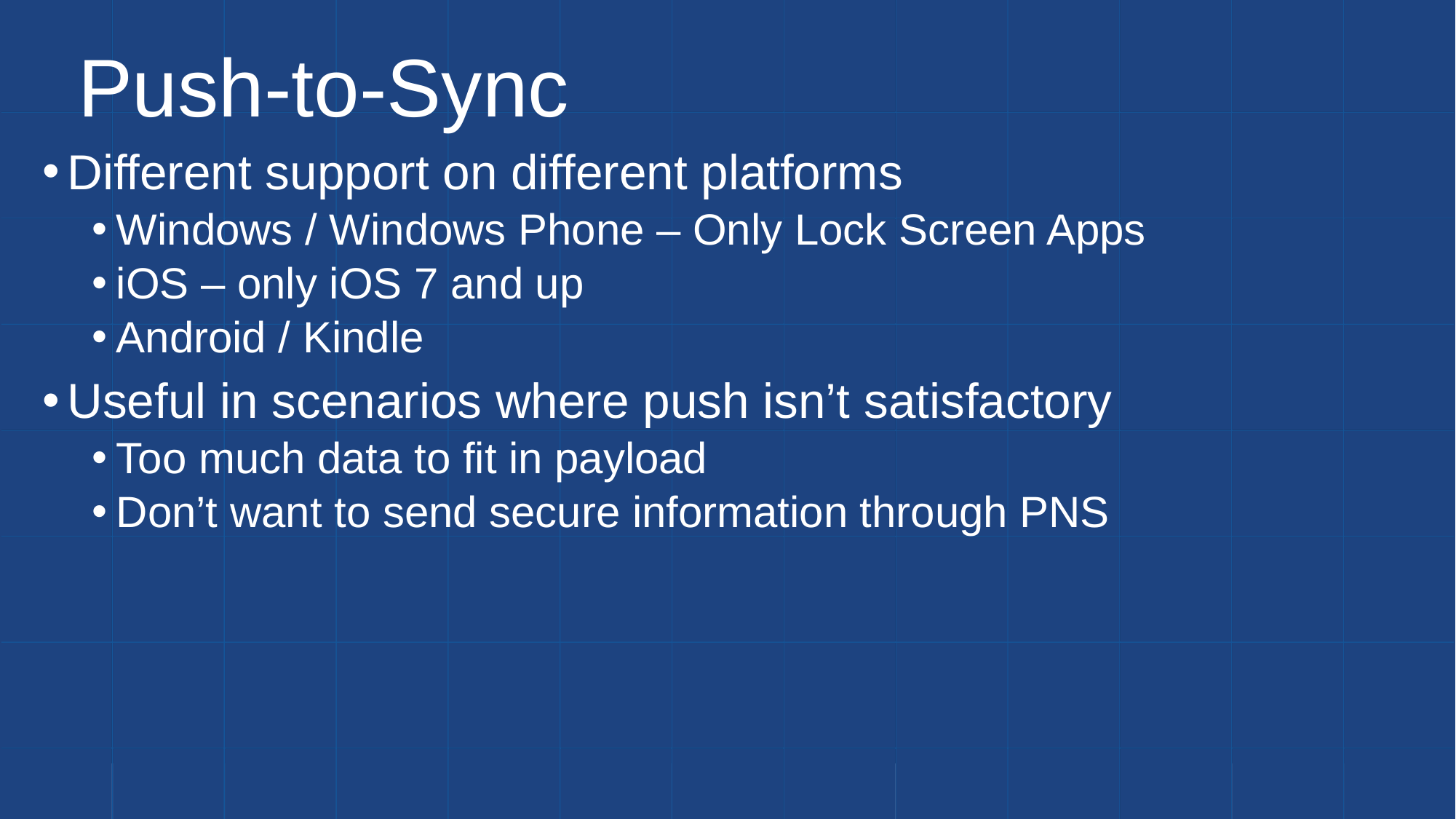

# Push-to-Sync
Different support on different platforms
Windows / Windows Phone – Only Lock Screen Apps
iOS – only iOS 7 and up
Android / Kindle
Useful in scenarios where push isn’t satisfactory
Too much data to fit in payload
Don’t want to send secure information through PNS